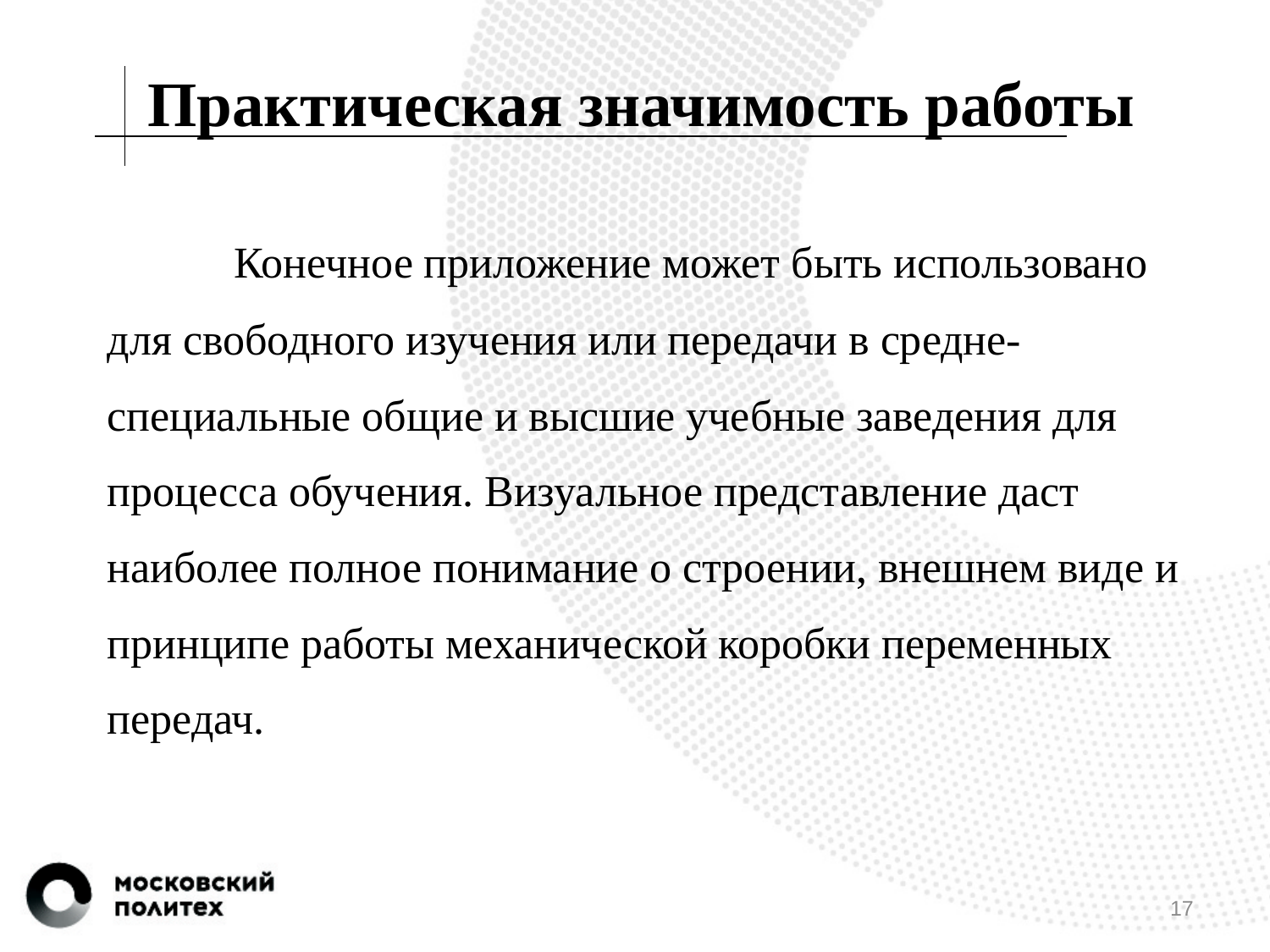

Практическая значимость работы
	Конечное приложение может быть использовано для свободного изучения или передачи в средне-специальные общие и высшие учебные заведения для процесса обучения. Визуальное представление даст наиболее полное понимание о строении, внешнем виде и принципе работы механической коробки переменных передач.
17